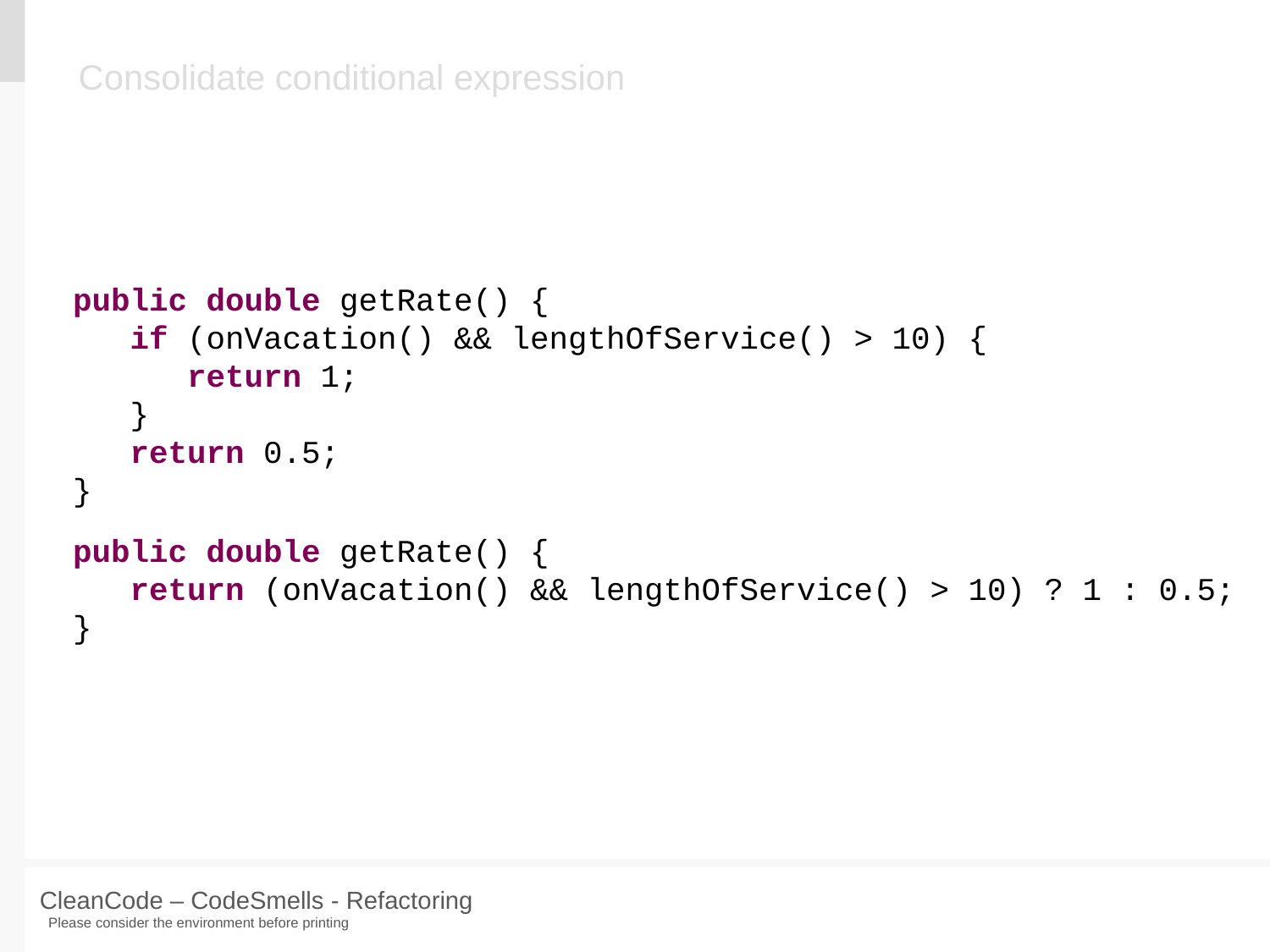

Consolidate conditional expression

   public double getRate() {
      if (onVacation() && lengthOfService() > 10) {
         return 1;
      }
      return 0.5;
   }

   public double getRate() {
      return (onVacation() && lengthOfService() > 10) ? 1 : 0.5;
   }